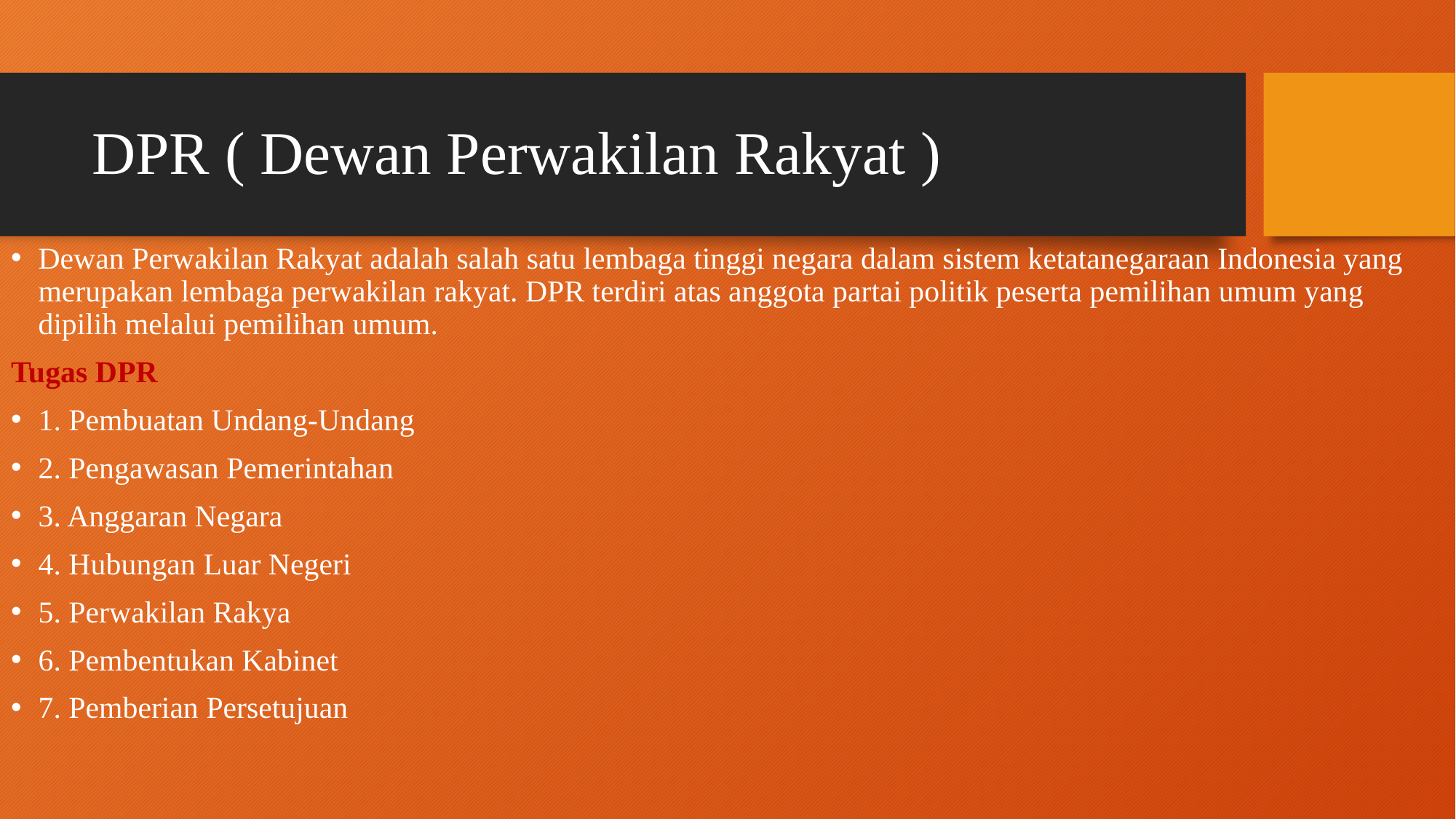

# DPR ( Dewan Perwakilan Rakyat )
Dewan Perwakilan Rakyat adalah salah satu lembaga tinggi negara dalam sistem ketatanegaraan Indonesia yang merupakan lembaga perwakilan rakyat. DPR terdiri atas anggota partai politik peserta pemilihan umum yang dipilih melalui pemilihan umum.
Tugas DPR
1. Pembuatan Undang-Undang
2. Pengawasan Pemerintahan
3. Anggaran Negara
4. Hubungan Luar Negeri
5. Perwakilan Rakya
6. Pembentukan Kabinet
7. Pemberian Persetujuan